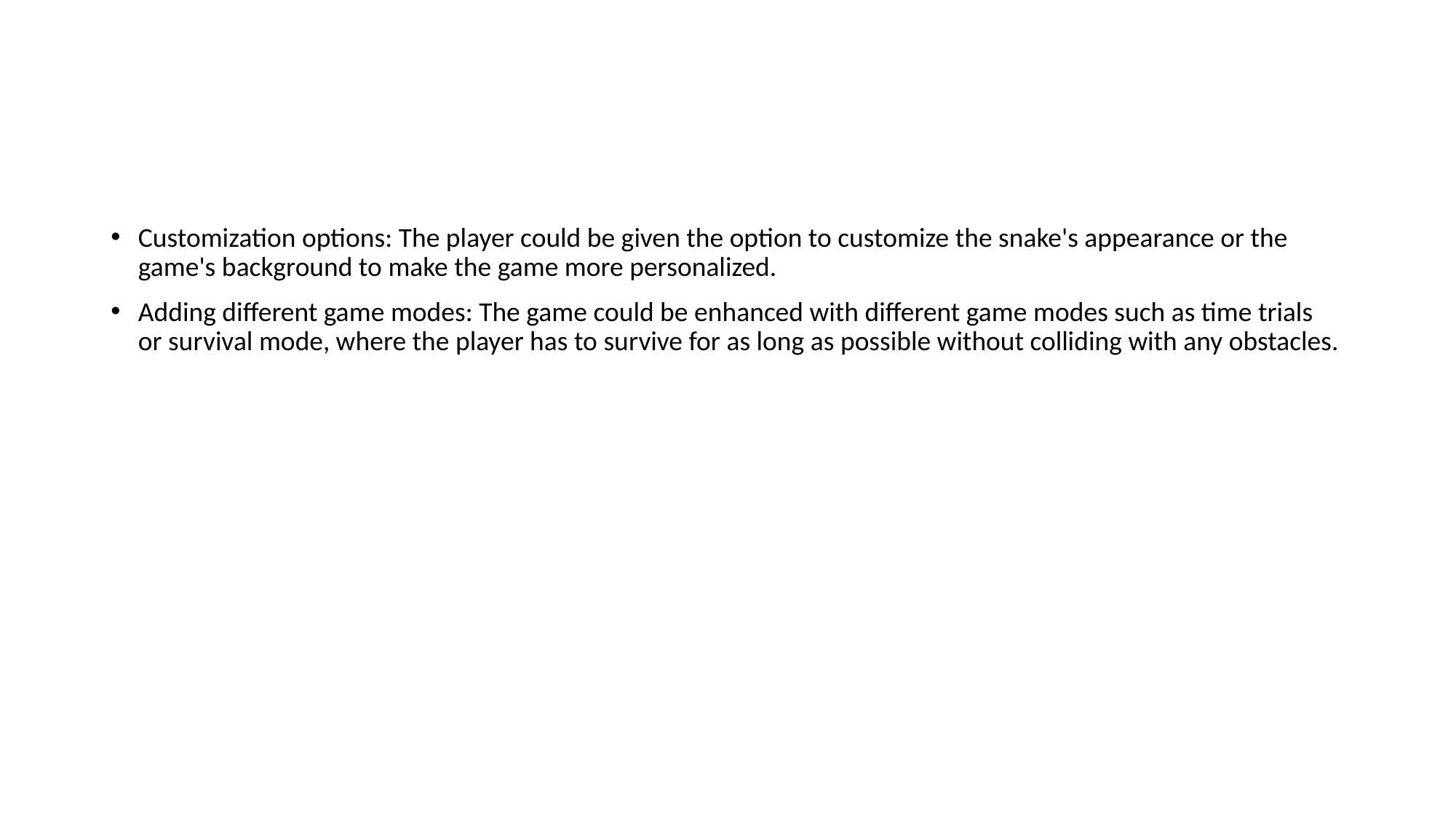

Customization options: The player could be given the option to customize the snake's appearance or the game's background to make the game more personalized.
Adding different game modes: The game could be enhanced with different game modes such as time trials or survival mode, where the player has to survive for as long as possible without colliding with any obstacles.